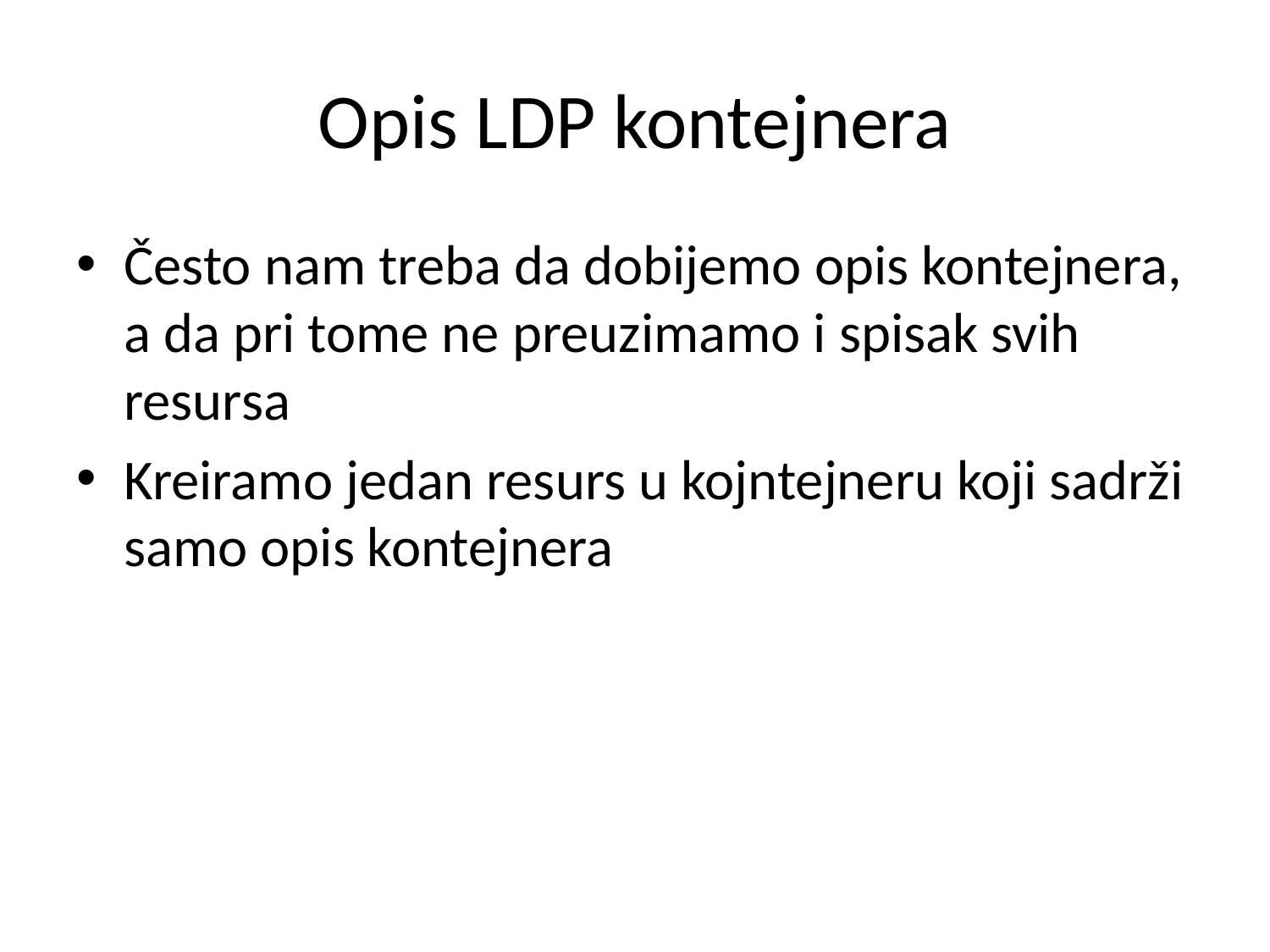

# Opis LDP kontejnera
Često nam treba da dobijemo opis kontejnera, a da pri tome ne preuzimamo i spisak svih resursa
Kreiramo jedan resurs u kojntejneru koji sadrži samo opis kontejnera